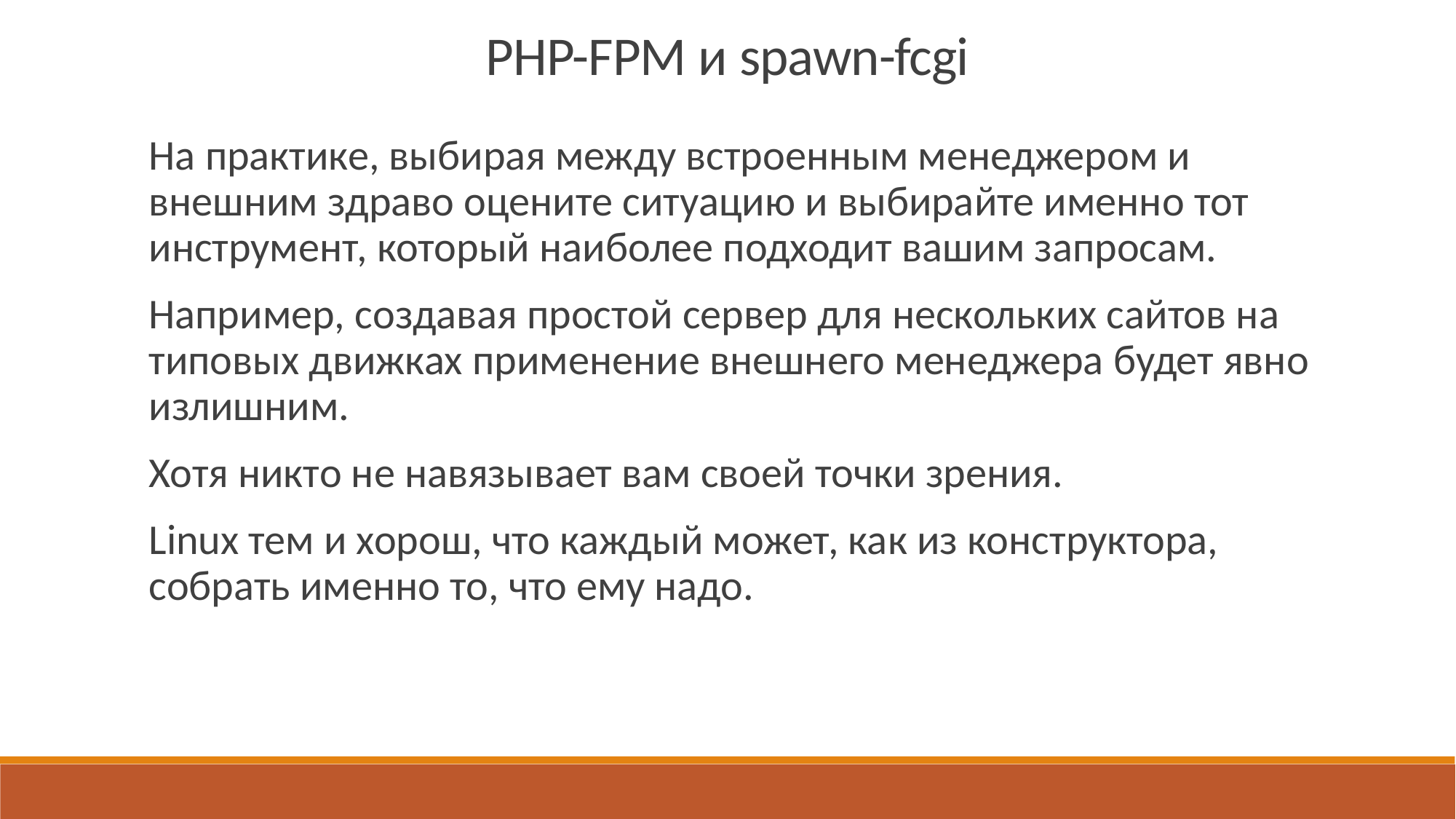

PHP-FPM и spawn-fcgi
На практике, выбирая между встроенным менеджером и внешним здраво оцените ситуацию и выбирайте именно тот инструмент, который наиболее подходит вашим запросам.
Например, создавая простой сервер для нескольких сайтов на типовых движках применение внешнего менеджера будет явно излишним.
Хотя никто не навязывает вам своей точки зрения.
Linux тем и хорош, что каждый может, как из конструктора, собрать именно то, что ему надо.